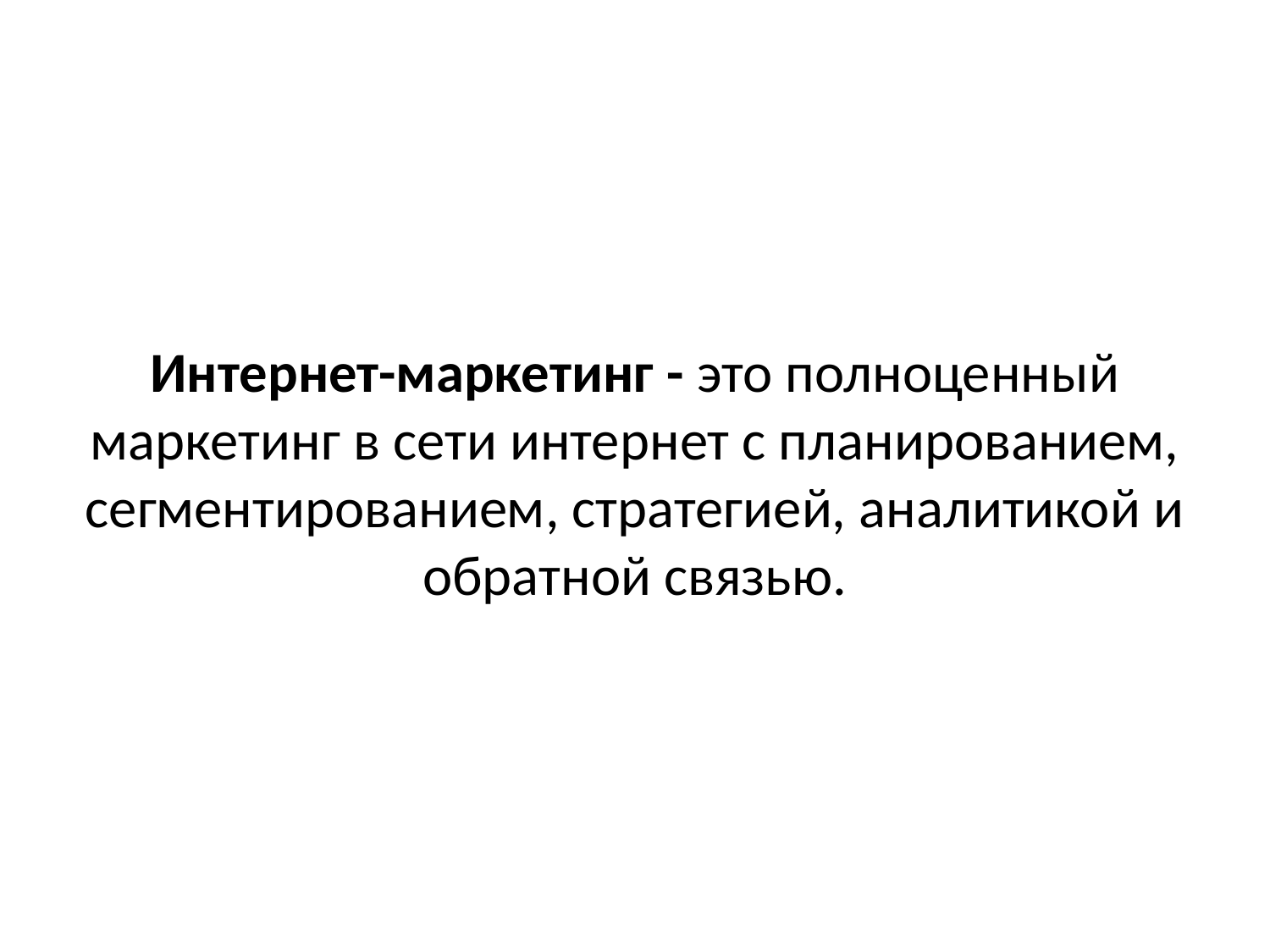

Интернет-маркетинг - это полноценный маркетинг в сети интернет с планированием, сегментированием, стратегией, аналитикой и обратной связью.